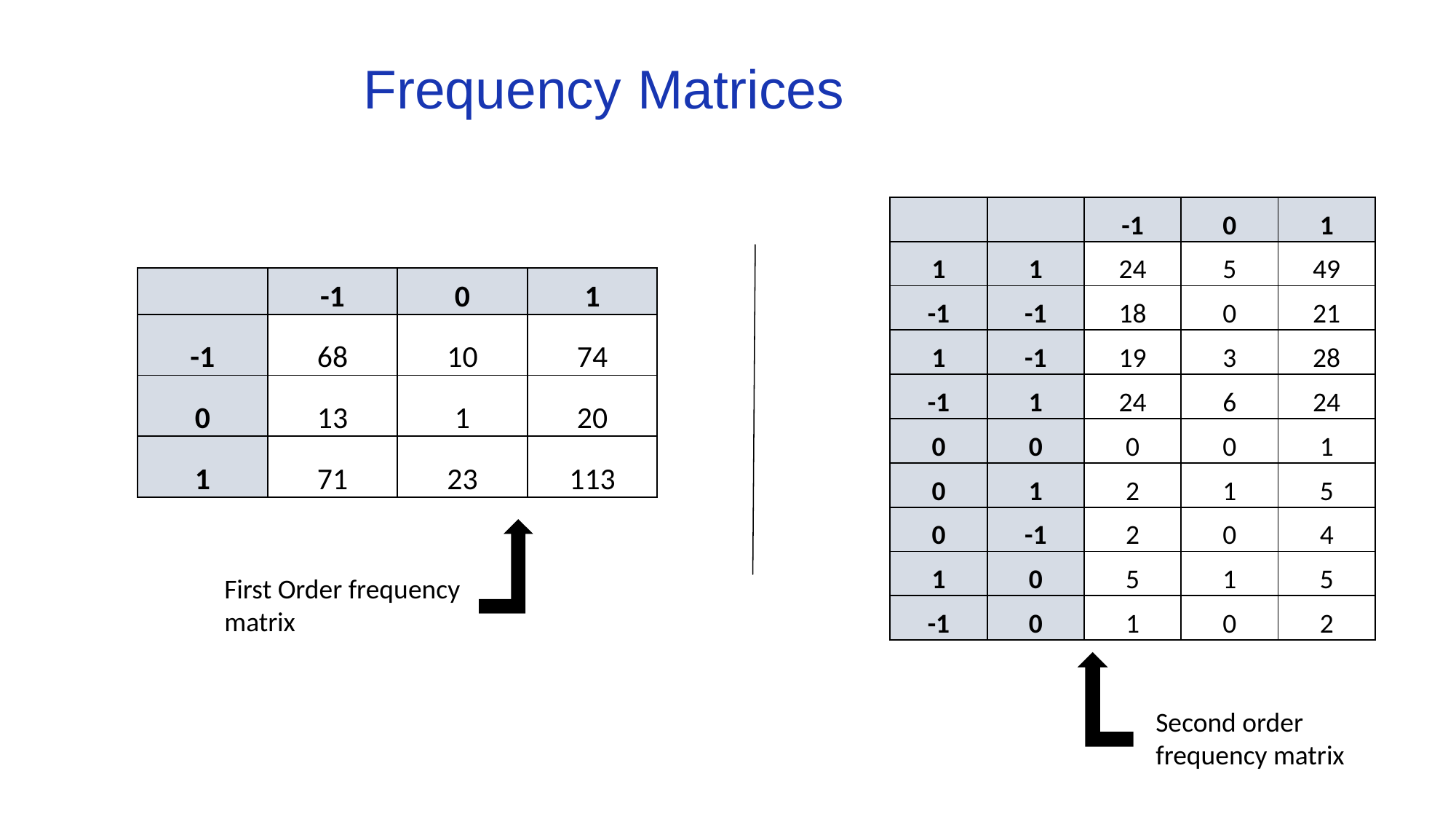

# Frequency Matrices
|  |  | -1 | 0 | 1 |
| --- | --- | --- | --- | --- |
| 1 | 1 | 24 | 5 | 49 |
| -1 | -1 | 18 | 0 | 21 |
| 1 | -1 | 19 | 3 | 28 |
| -1 | 1 | 24 | 6 | 24 |
| 0 | 0 | 0 | 0 | 1 |
| 0 | 1 | 2 | 1 | 5 |
| 0 | -1 | 2 | 0 | 4 |
| 1 | 0 | 5 | 1 | 5 |
| -1 | 0 | 1 | 0 | 2 |
|  | -1 | 0 | 1 |
| --- | --- | --- | --- |
| -1 | 68 | 10 | 74 |
| 0 | 13 | 1 | 20 |
| 1 | 71 | 23 | 113 |

First Order frequency matrix

Second order frequency matrix